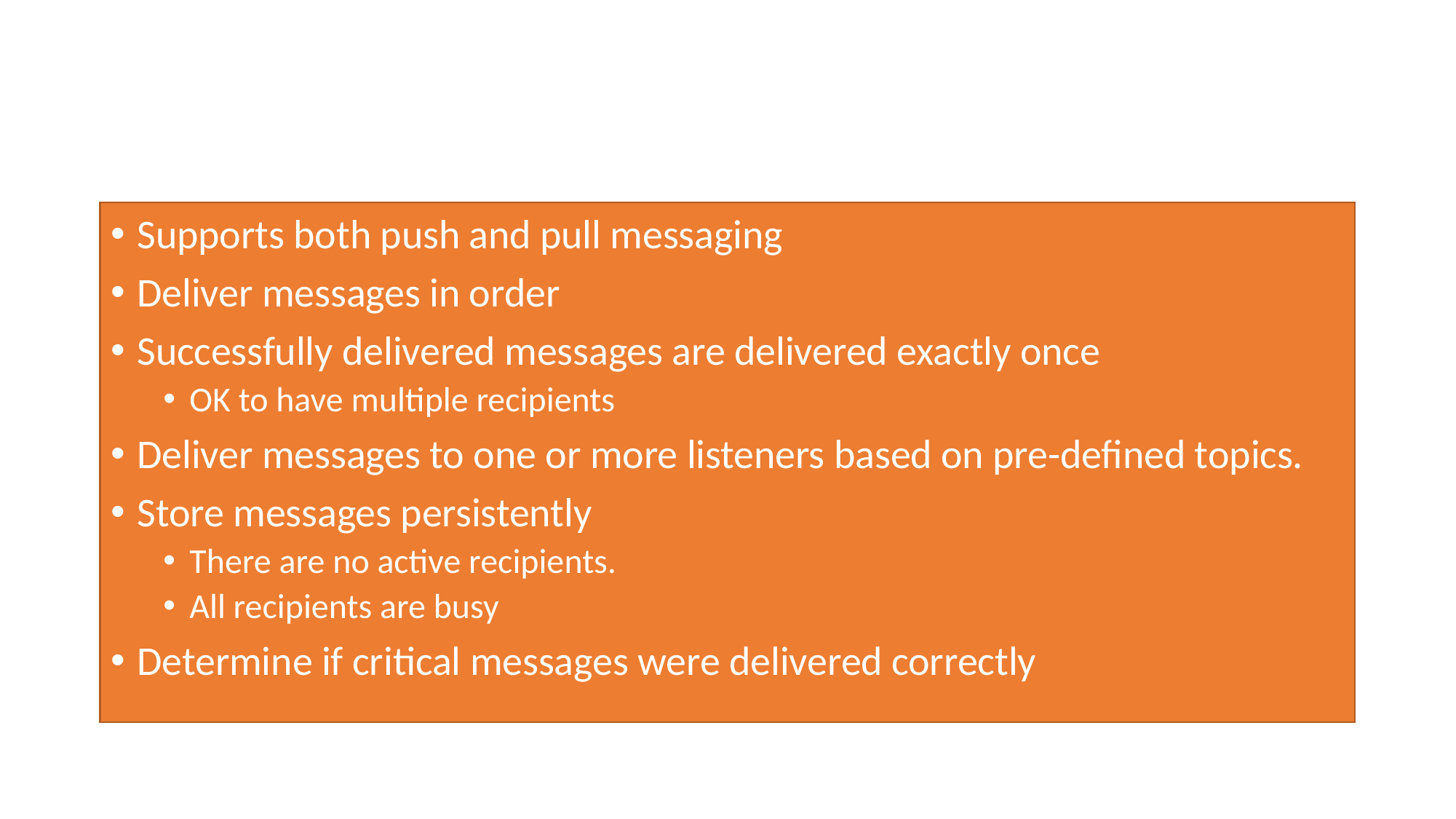

# Useful Capabilities: My List (1/2)
Supports both push and pull messaging
Deliver messages in order
Successfully delivered messages are delivered exactly once
OK to have multiple recipients
Deliver messages to one or more listeners based on pre-defined topics.
Store messages persistently
There are no active recipients.
All recipients are busy
Determine if critical messages were delivered correctly